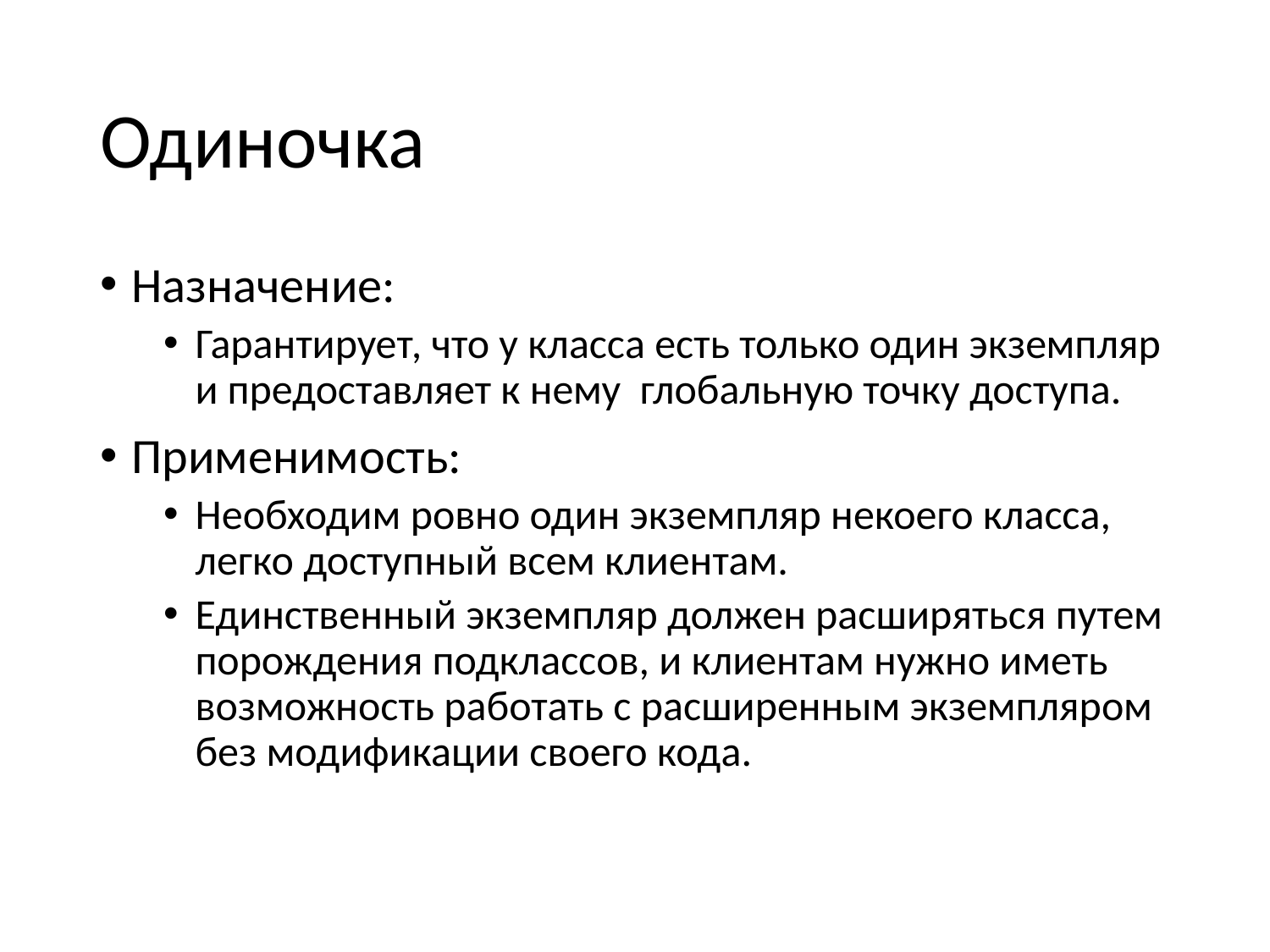

# Одиночка
Назначение:
Гарантирует, что у класса есть только один экземпляр и предоставляет к нему  глобальную точку доступа.
Применимость:
Необходим ровно один экземпляр некоего класса, легко доступный всем клиентам.
Единственный экземпляр должен расширяться путем порождения подклассов, и клиентам нужно иметь возможность работать с расширенным экземпляром без модификации своего кода.